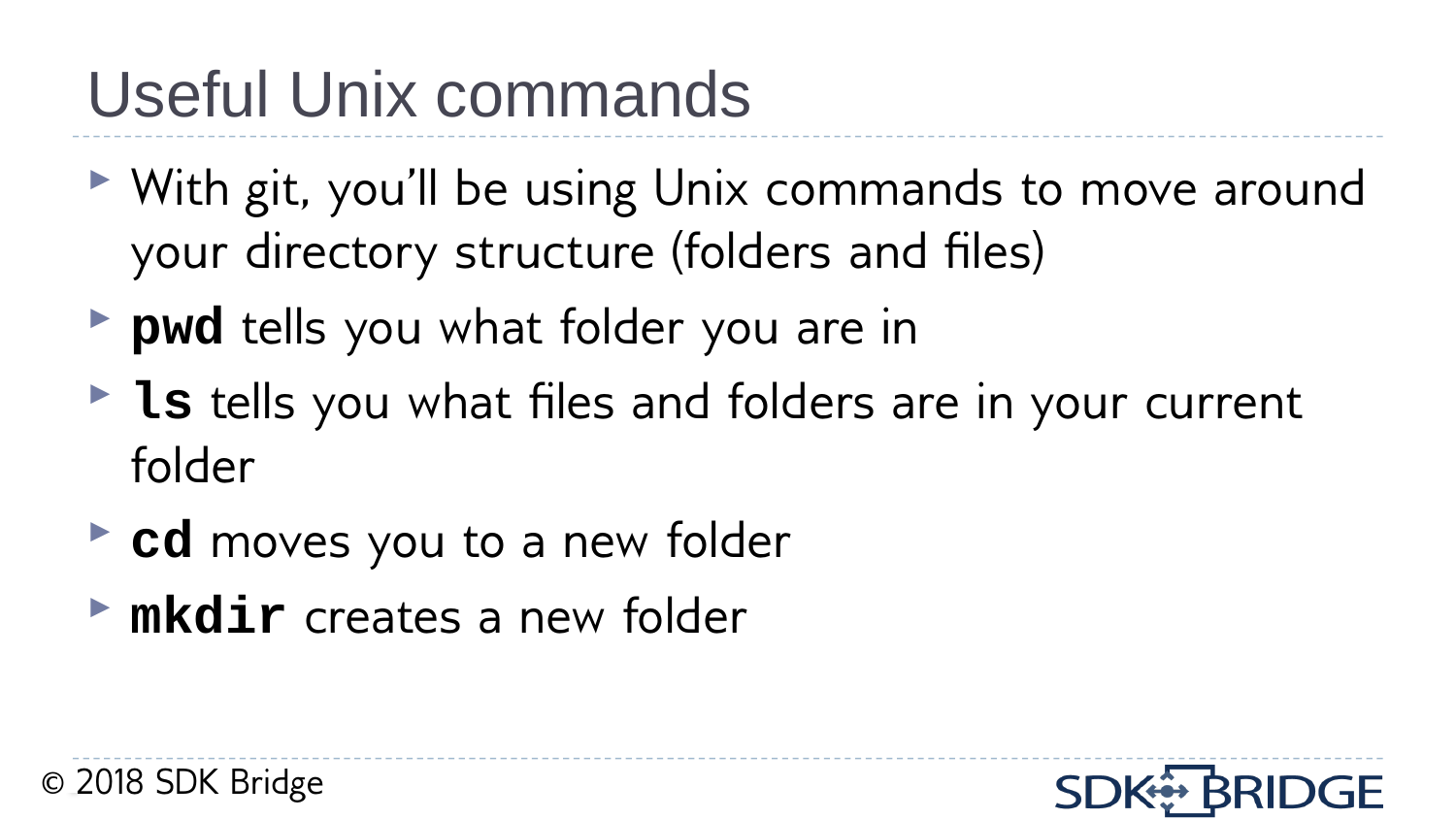

# Useful Unix commands
With git, you’ll be using Unix commands to move around your directory structure (folders and files)
pwd tells you what folder you are in
ls tells you what files and folders are in your current folder
cd moves you to a new folder
mkdir creates a new folder